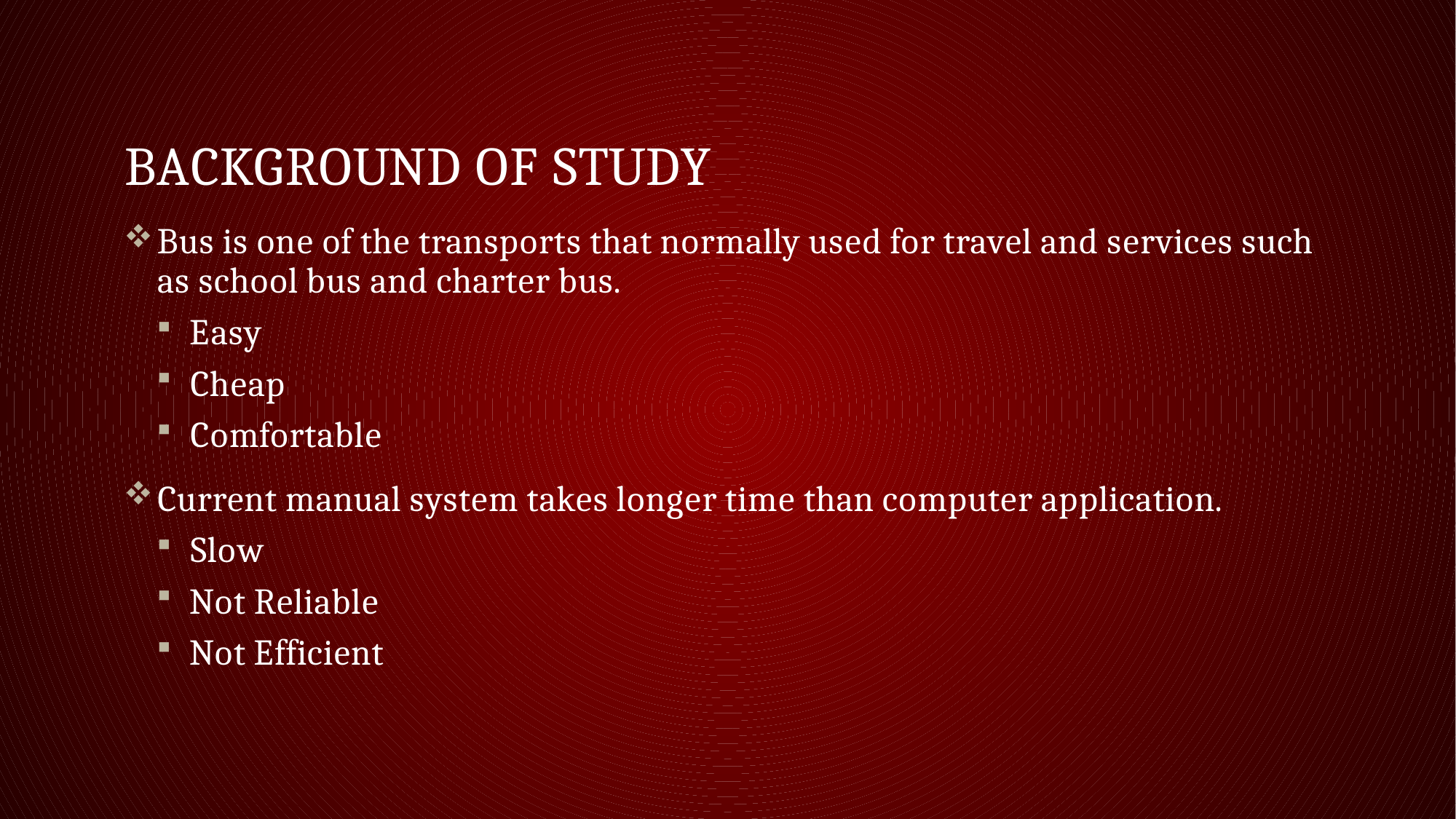

# Background of study
Bus is one of the transports that normally used for travel and services such as school bus and charter bus.
Easy
Cheap
Comfortable
Current manual system takes longer time than computer application.
Slow
Not Reliable
Not Efficient